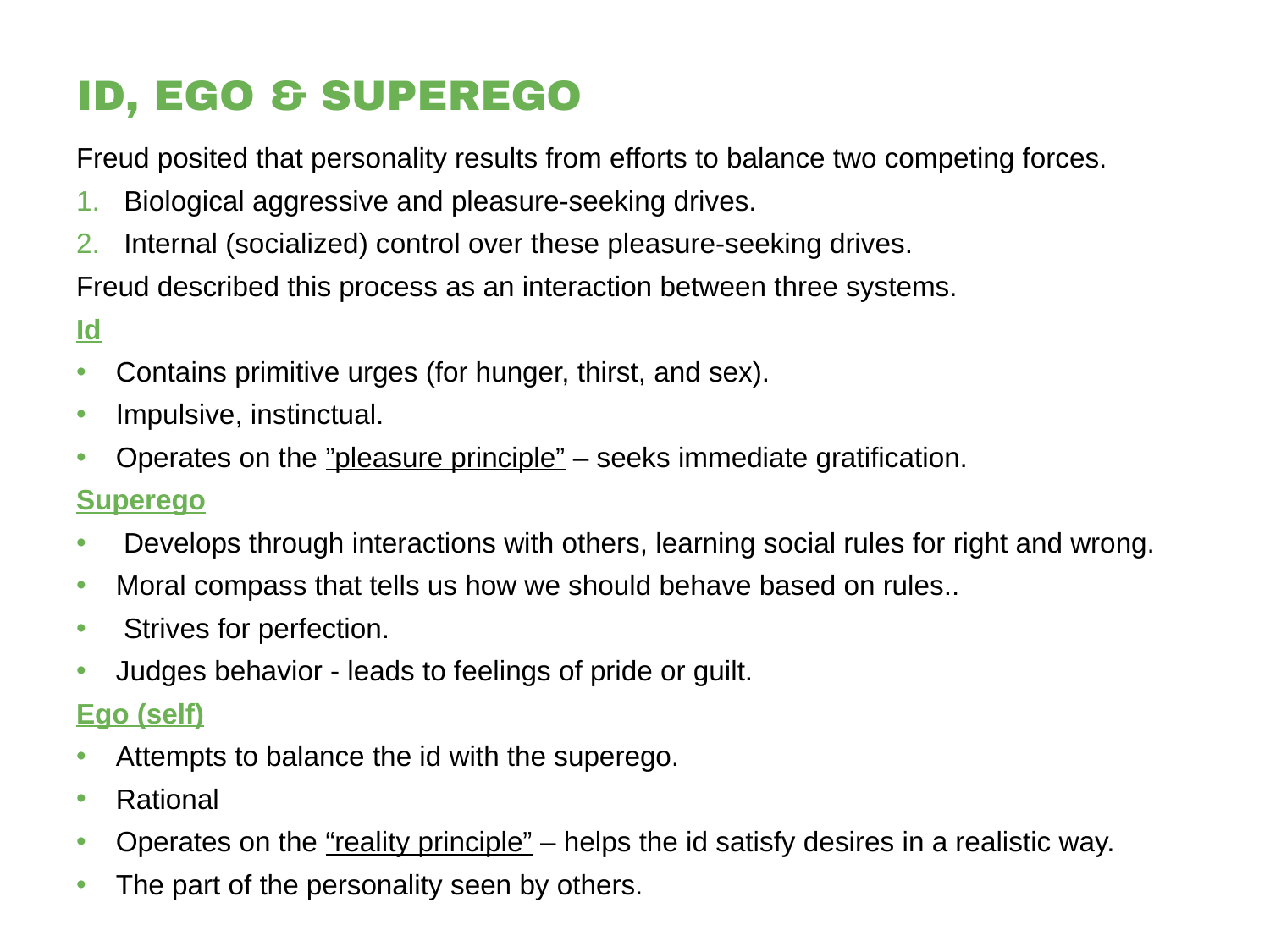

# ID, EGO & SUPEREGO
Freud posited that personality results from efforts to balance two competing forces.
Biological aggressive and pleasure-seeking drives.
Internal (socialized) control over these pleasure-seeking drives.
Freud described this process as an interaction between three systems.
Id
Contains primitive urges (for hunger, thirst, and sex).
Impulsive, instinctual.
Operates on the ”pleasure principle” – seeks immediate gratification.
Superego
 Develops through interactions with others, learning social rules for right and wrong.
Moral compass that tells us how we should behave based on rules..
 Strives for perfection.
Judges behavior - leads to feelings of pride or guilt.
Ego (self)
Attempts to balance the id with the superego.
Rational
Operates on the “reality principle” – helps the id satisfy desires in a realistic way.
The part of the personality seen by others.